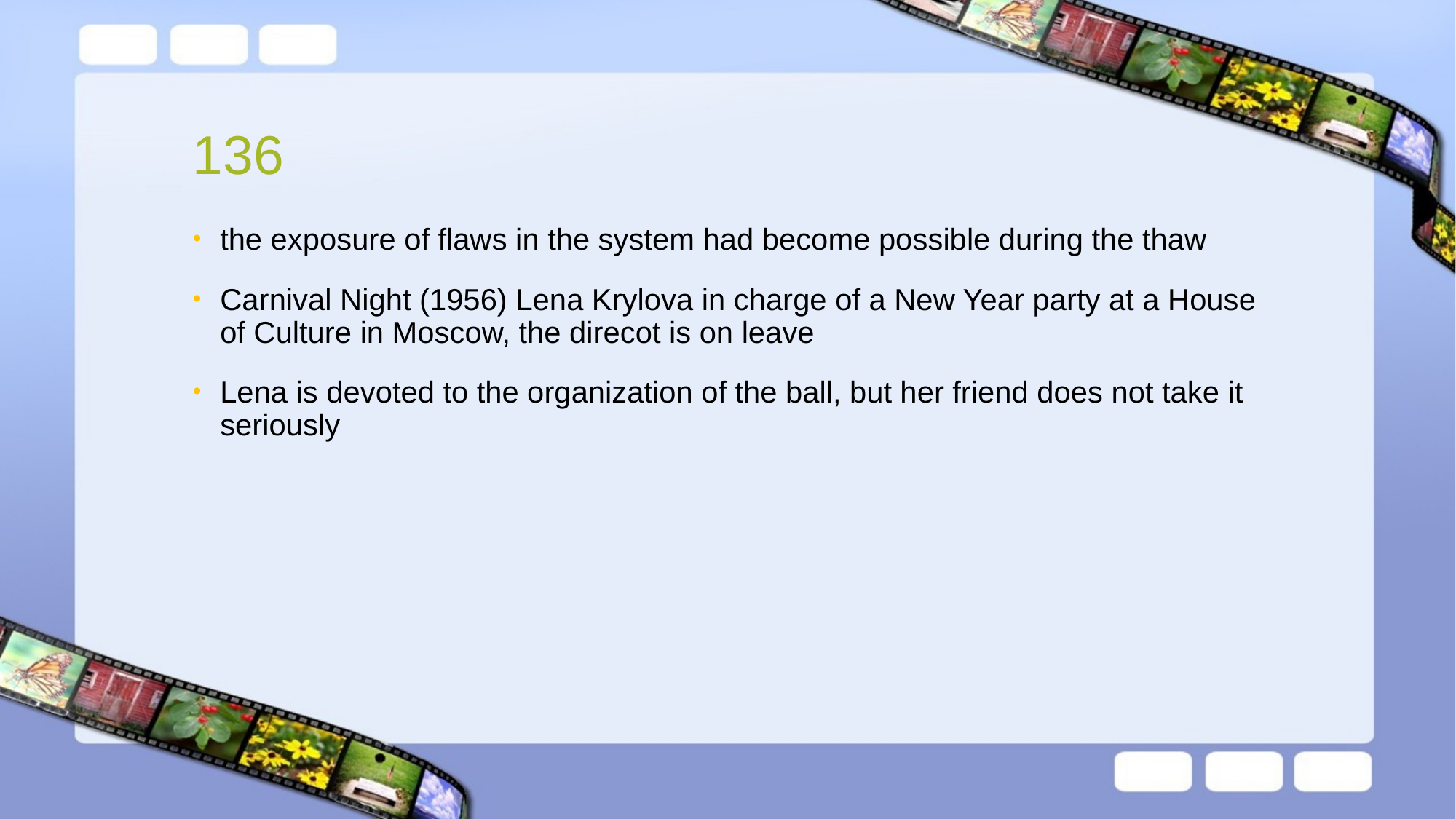

# 136
the exposure of flaws in the system had become possible during the thaw
Carnival Night (1956) Lena Krylova in charge of a New Year party at a House of Culture in Moscow, the direcot is on leave
Lena is devoted to the organization of the ball, but her friend does not take it seriously